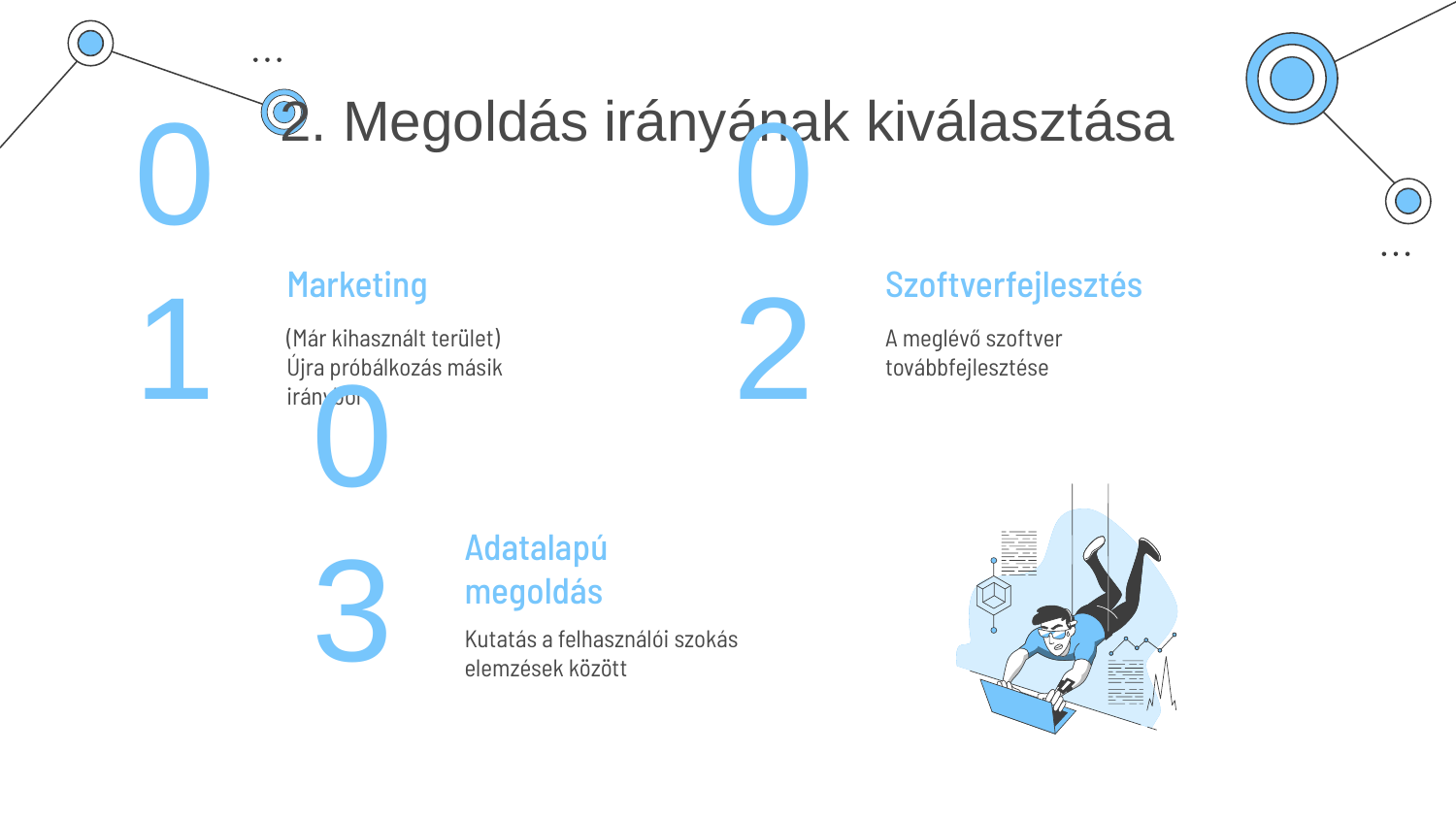

# 2. Megoldás irányának kiválasztása
Marketing
Szoftverfejlesztés
01
02
(Már kihasznált terület)
Újra próbálkozás másik irányból
A meglévő szoftver továbbfejlesztése

Adatalapú megoldás
03
Kutatás a felhasználói szokás elemzések között